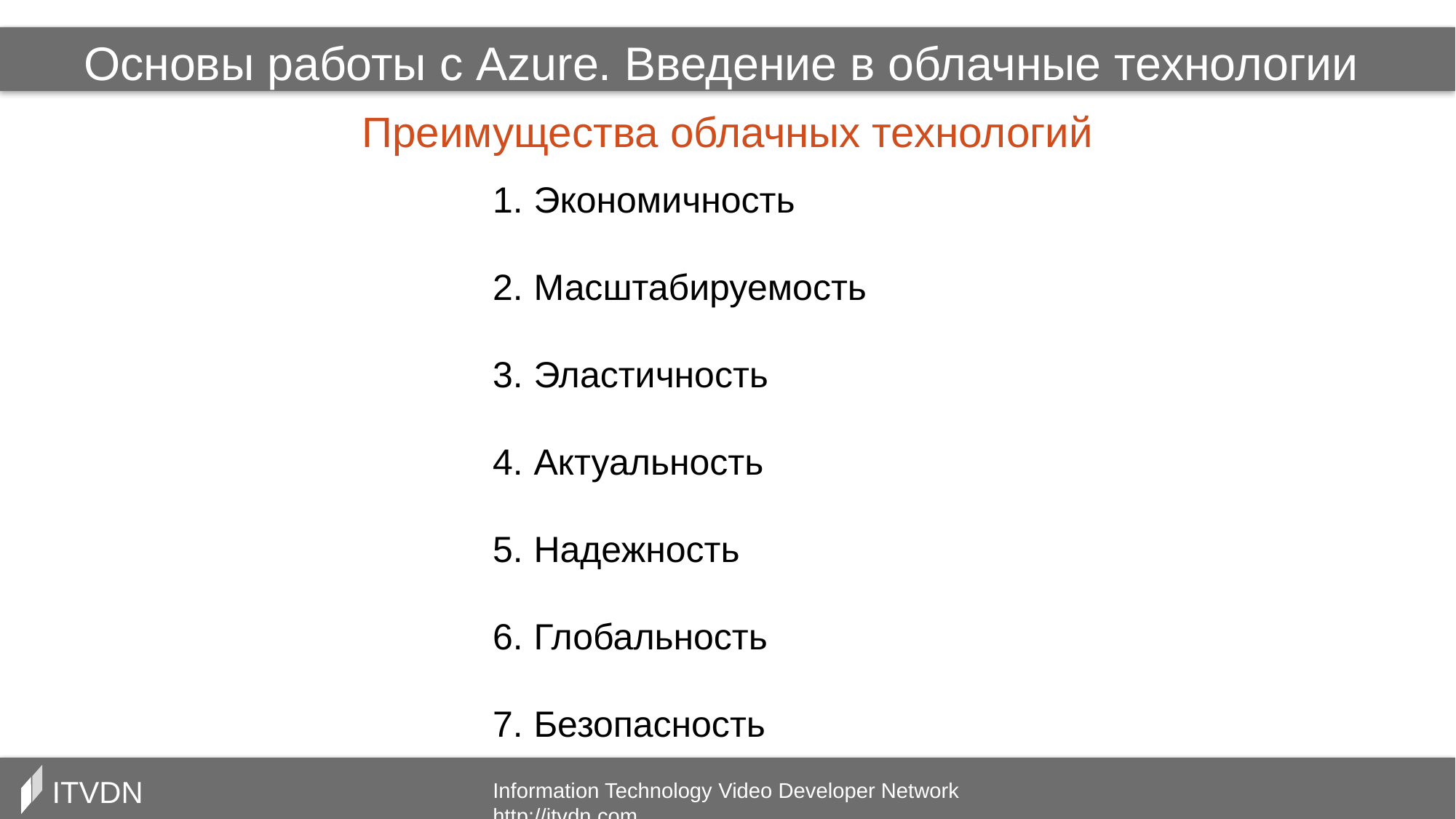

Основы работы с Azure. Введение в облачные технологии
Преимущества облачных технологий
Экономичность

Масштабируемость

Эластичность

Актуальность

Надежность

Глобальность

Безопасность

ITVDN
Information Technology Video Developer Network                                                       http://itvdn.com